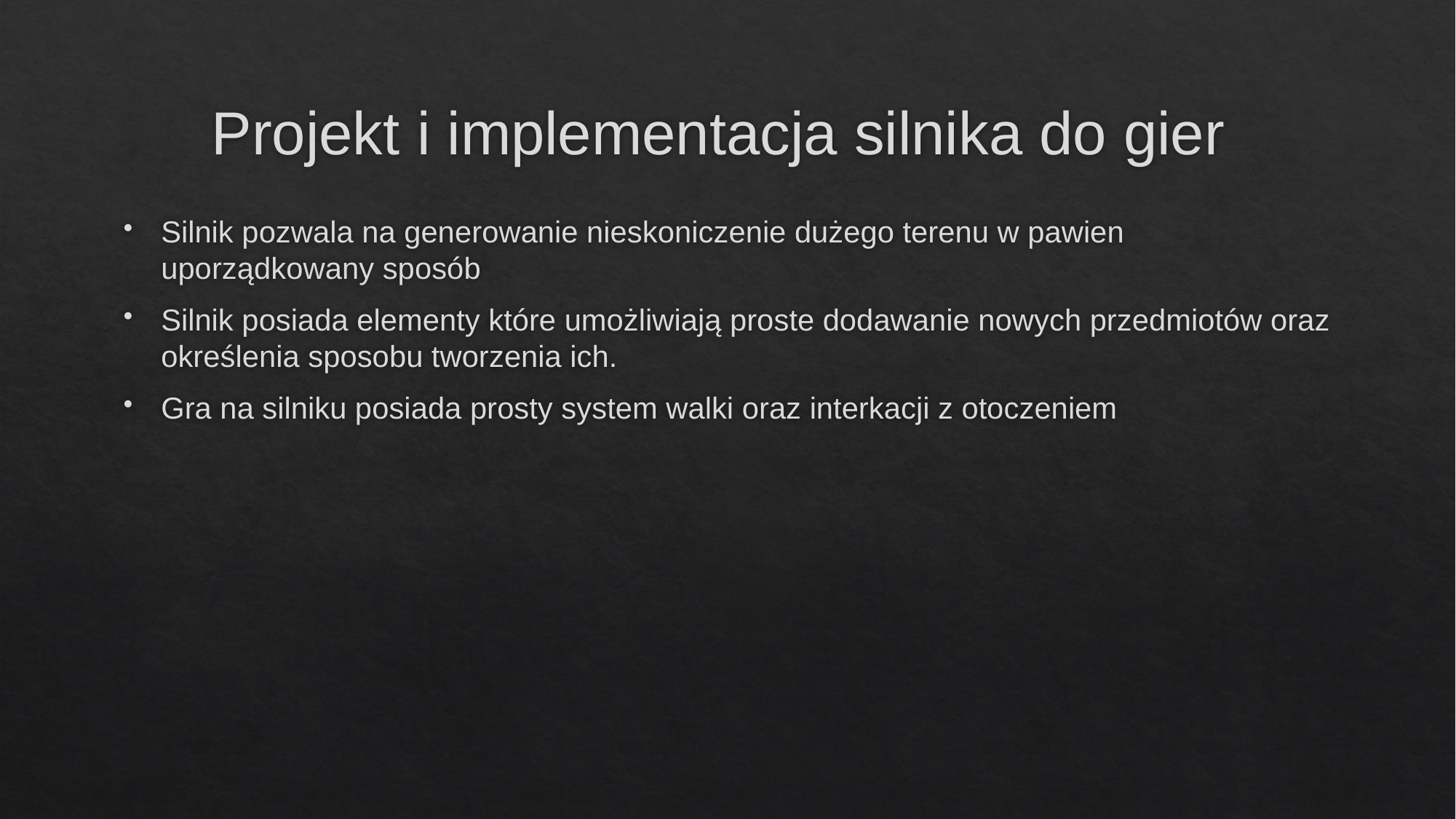

# Projekt i implementacja silnika do gier
Silnik pozwala na generowanie nieskoniczenie dużego terenu w pawien uporządkowany sposób
Silnik posiada elementy które umożliwiają proste dodawanie nowych przedmiotów oraz określenia sposobu tworzenia ich.
Gra na silniku posiada prosty system walki oraz interkacji z otoczeniem